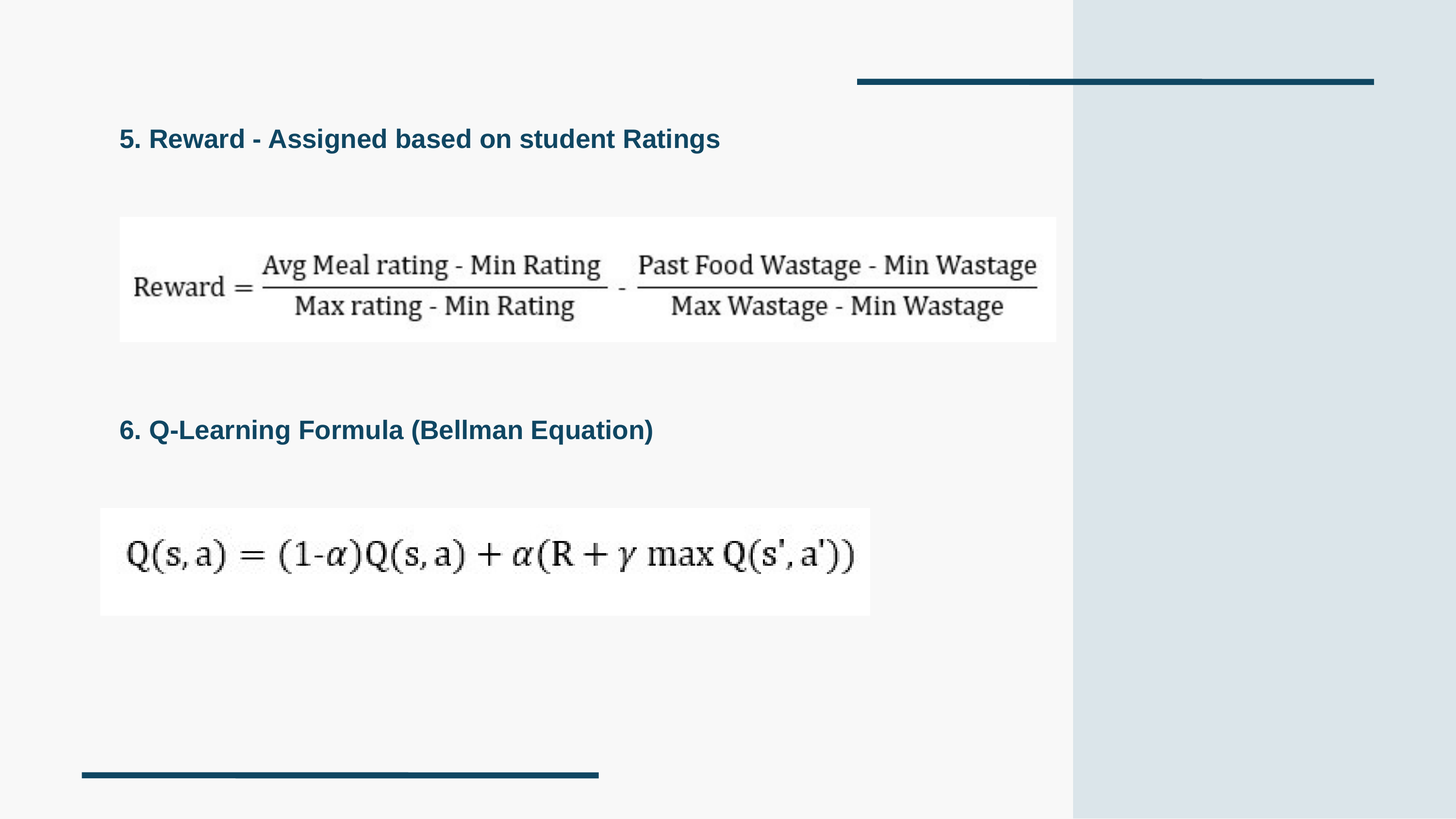

5. Reward - Assigned based on student Ratings

6. Q-Learning Formula (Bellman Equation)